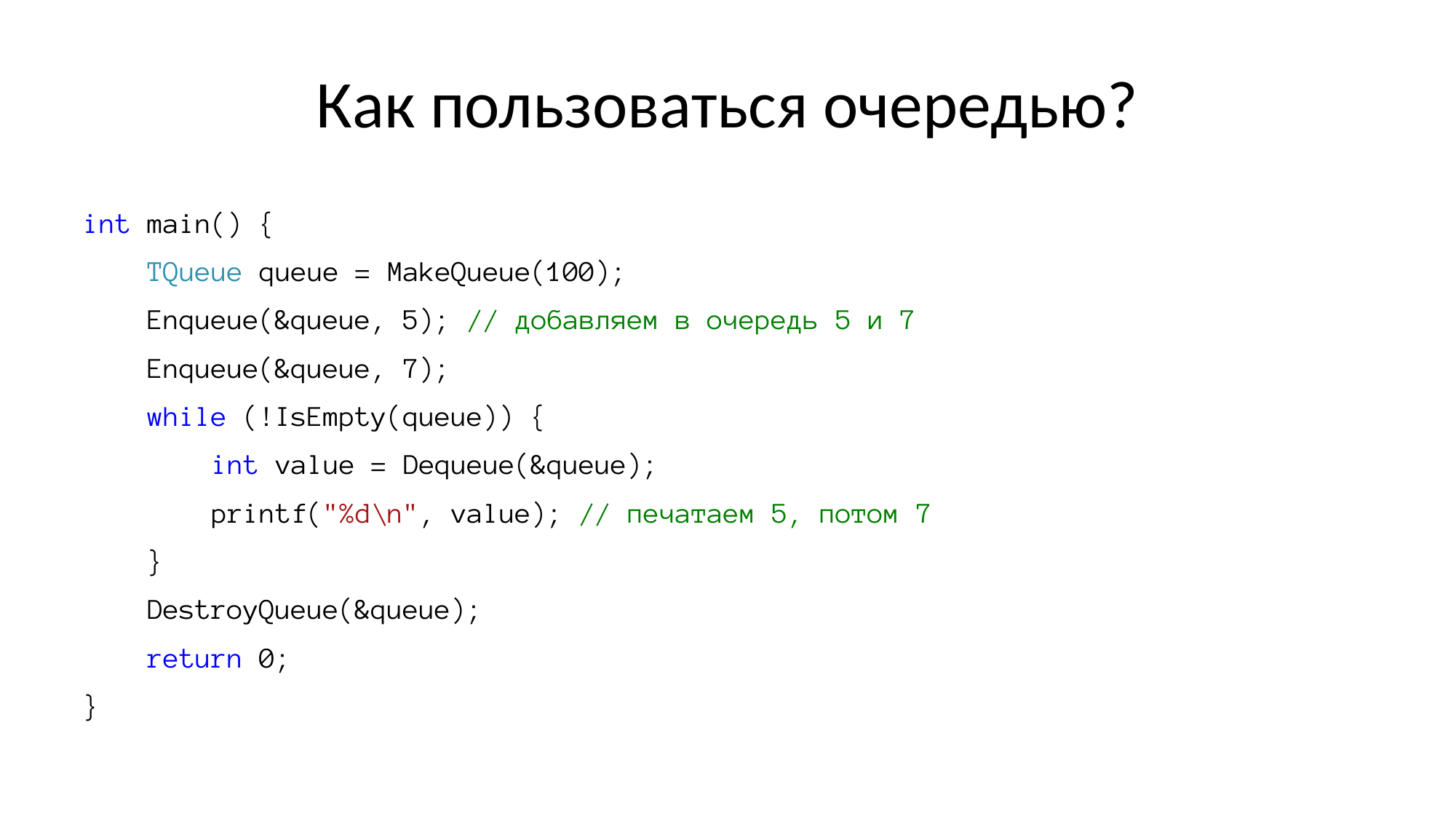

# Как пользоваться очередью?
int main() {
    TQueue queue = MakeQueue(100);
    Enqueue(&queue, 5); // добавляем в очередь 5 и 7
    Enqueue(&queue, 7);
    while (!IsEmpty(queue)) {
        int value = Dequeue(&queue);
        printf("%d\n", value); // печатаем 5, потом 7
    }
    DestroyQueue(&queue);
    return 0;
}